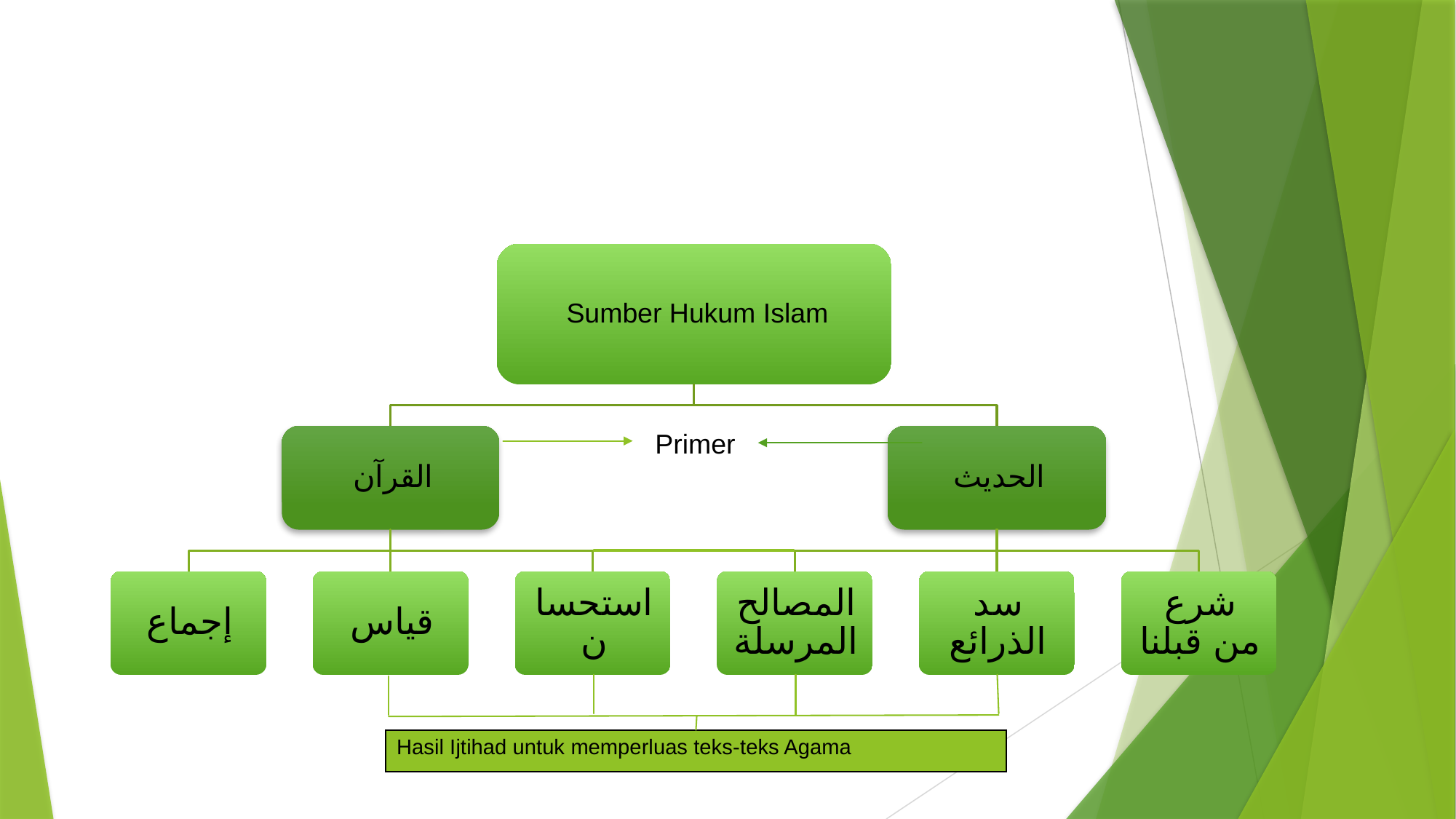

Sumber Hukum Islam
القرآن
إجماع
قياس
استحسان
الحديث
المصالح المرسلة
سد الذرائع
شرع من قبلنا
Primer
| Hasil Ijtihad untuk memperluas teks-teks Agama |
| --- |